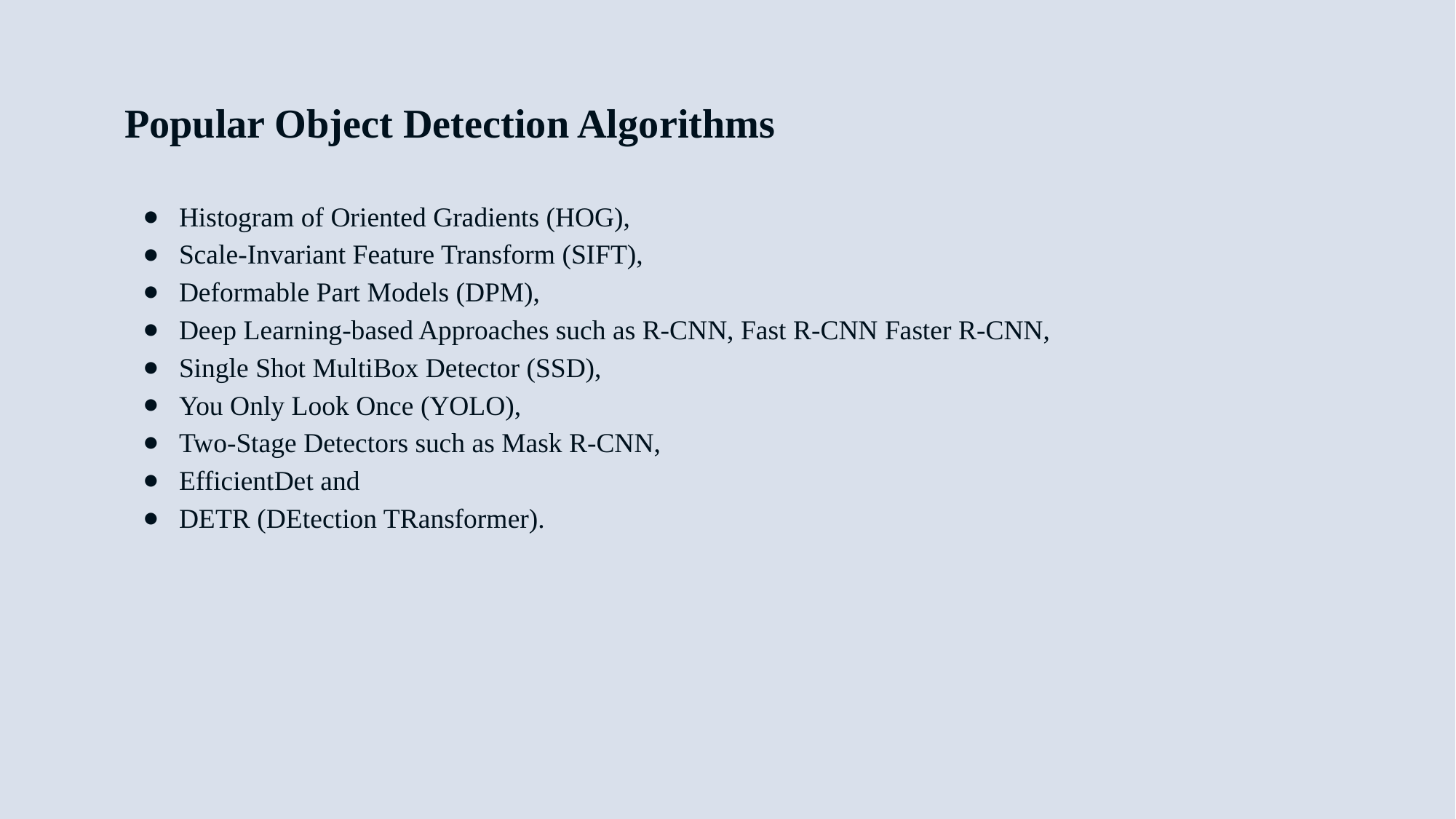

# Popular Object Detection Algorithms
Histogram of Oriented Gradients (HOG),
Scale-Invariant Feature Transform (SIFT),
Deformable Part Models (DPM),
Deep Learning-based Approaches such as R-CNN, Fast R-CNN Faster R-CNN,
Single Shot MultiBox Detector (SSD),
You Only Look Once (YOLO),
Two-Stage Detectors such as Mask R-CNN,
EfficientDet and
DETR (DEtection TRansformer).